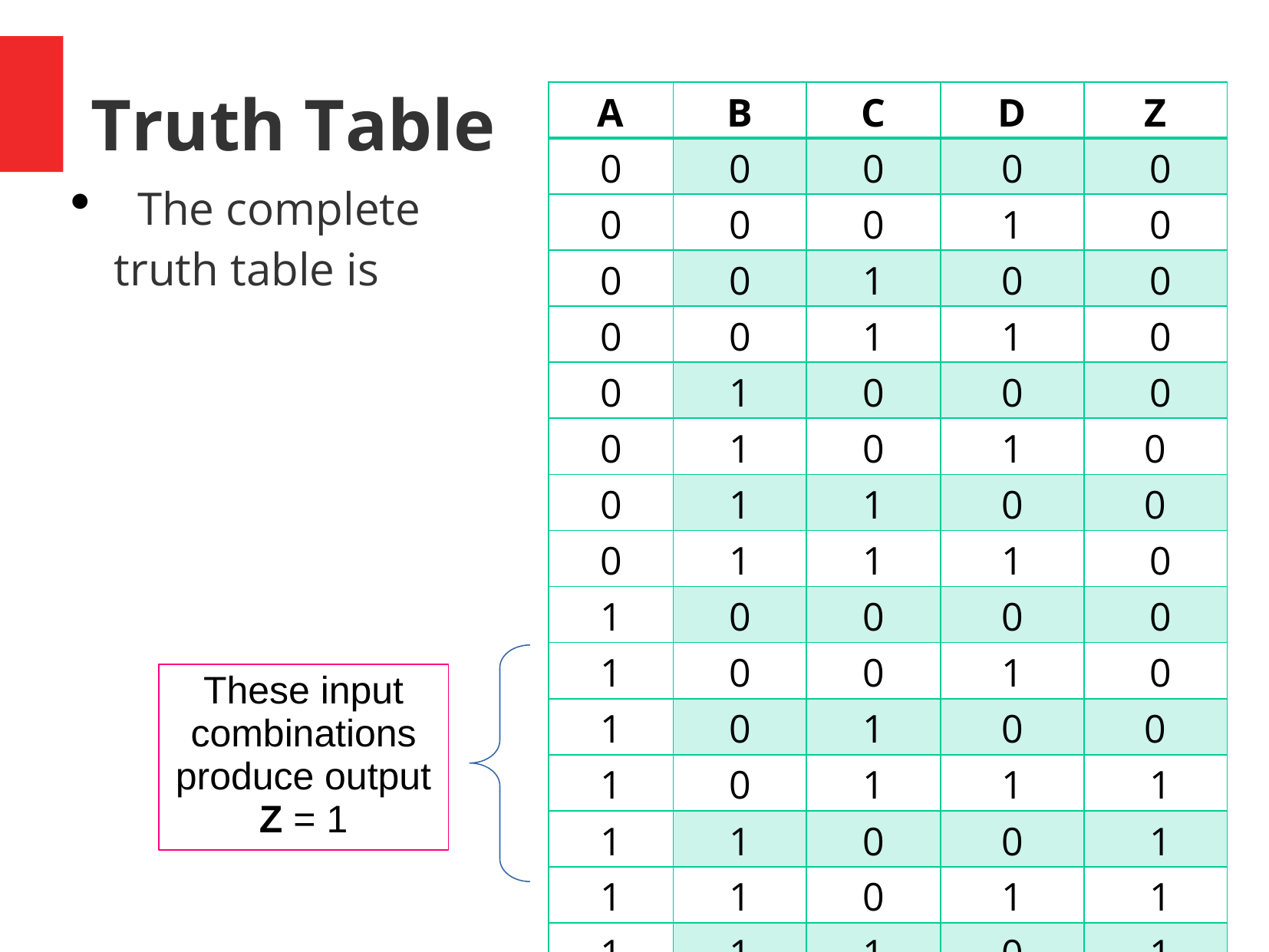

# Truth Table
| A | B | C | D | Z |
| --- | --- | --- | --- | --- |
| 0 | 0 | 0 | 0 | 0 |
| 0 | 0 | 0 | 1 | 0 |
| 0 | 0 | 1 | 0 | 0 |
| 0 | 0 | 1 | 1 | 0 |
| 0 | 1 | 0 | 0 | 0 |
| 0 | 1 | 0 | 1 | 0 |
| 0 | 1 | 1 | 0 | 0 |
| 0 | 1 | 1 | 1 | 0 |
| 1 | 0 | 0 | 0 | 0 |
| 1 | 0 | 0 | 1 | 0 |
| 1 | 0 | 1 | 0 | 0 |
| 1 | 0 | 1 | 1 | 1 |
| 1 | 1 | 0 | 0 | 1 |
| 1 | 1 | 0 | 1 | 1 |
| 1 | 1 | 1 | 0 | 1 |
| 1 | 1 | 1 | 1 | 1 |
  The complete truth table is

These input combinations produce output Z = 1